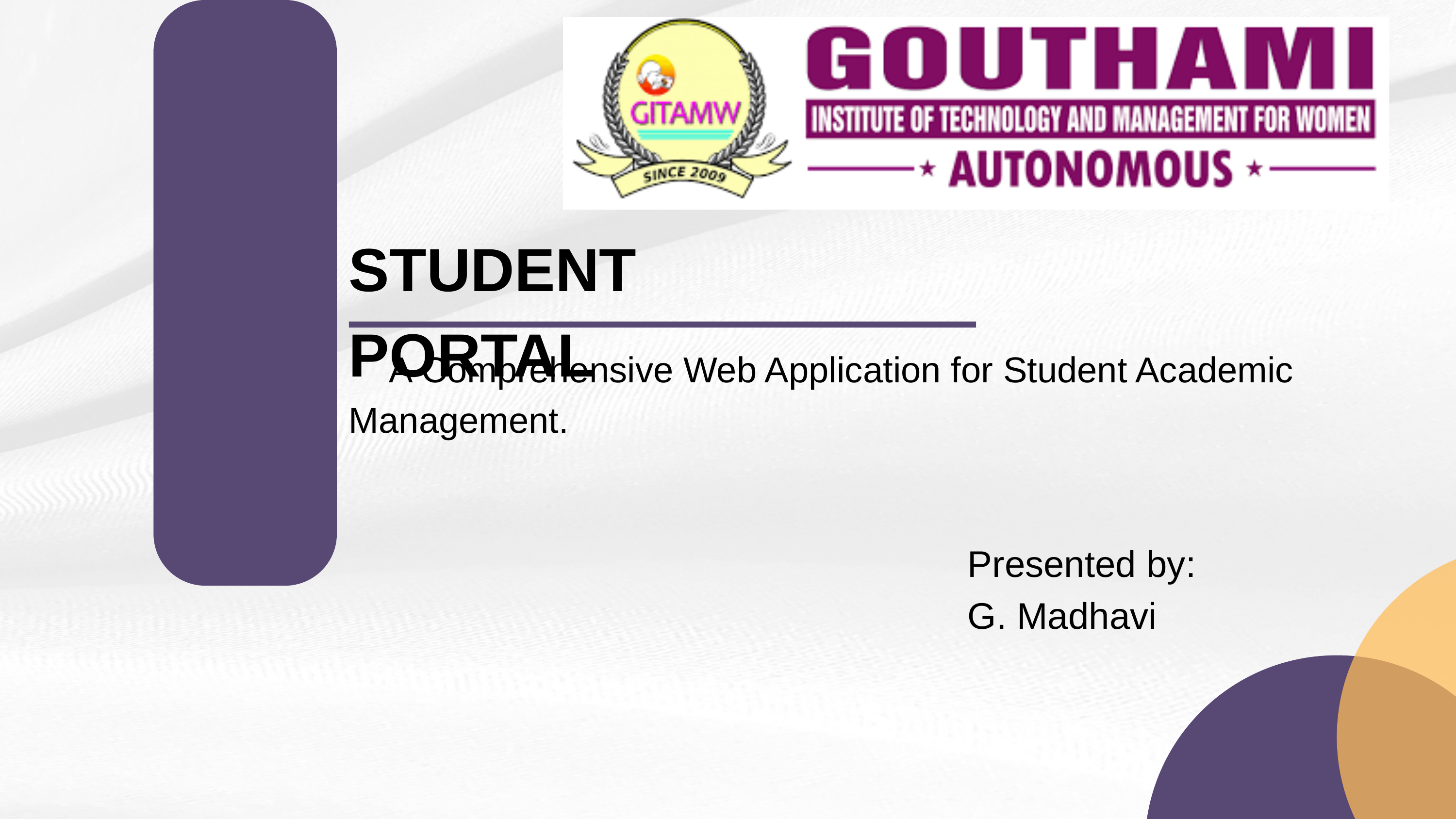

STUDENT PORTAL

    A Comprehensive Web Application for Student Academic Management.

                                                            Presented by:
                                                            G. Madhavi